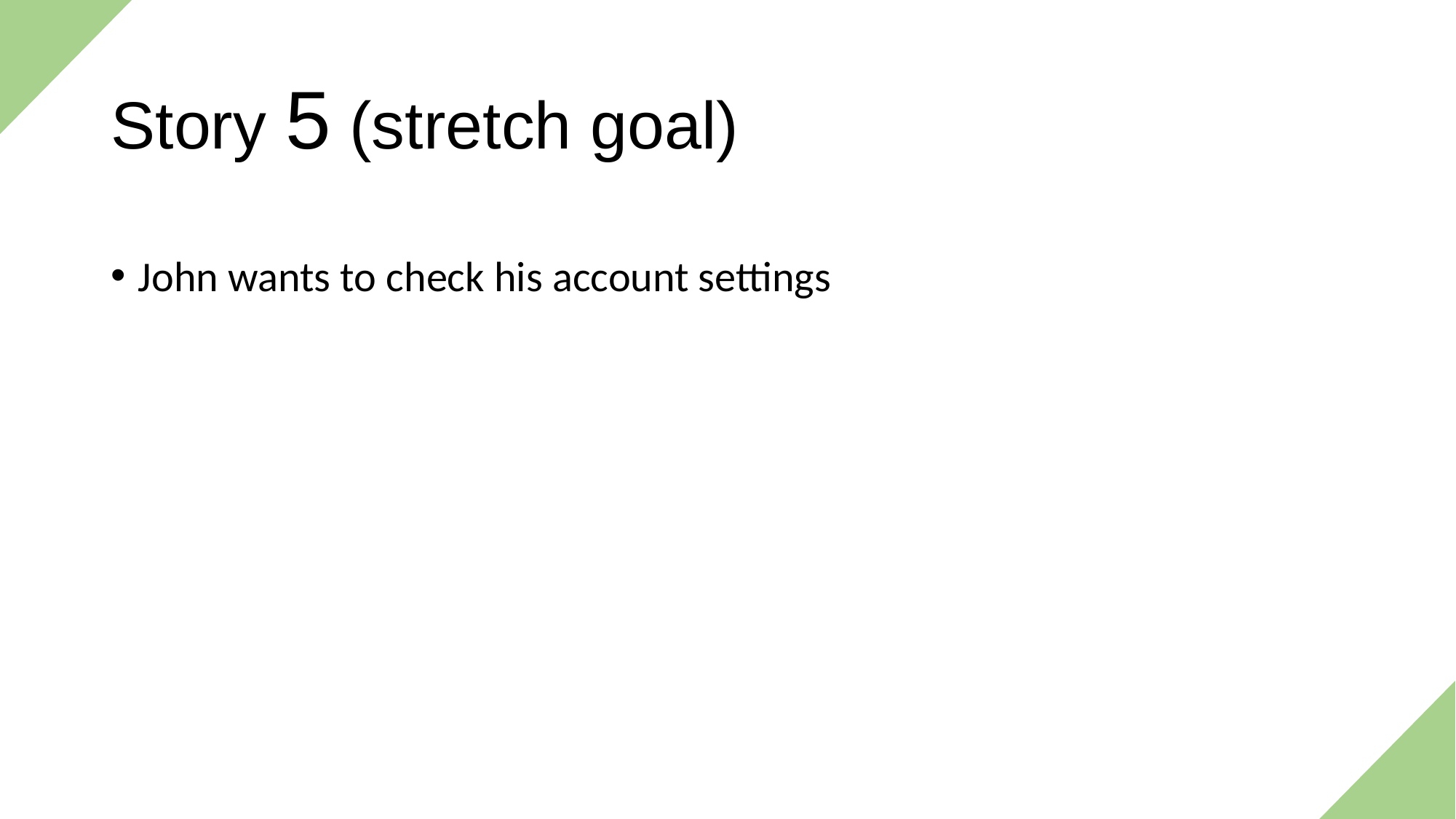

# Story 5 (stretch goal)
John wants to check his account settings